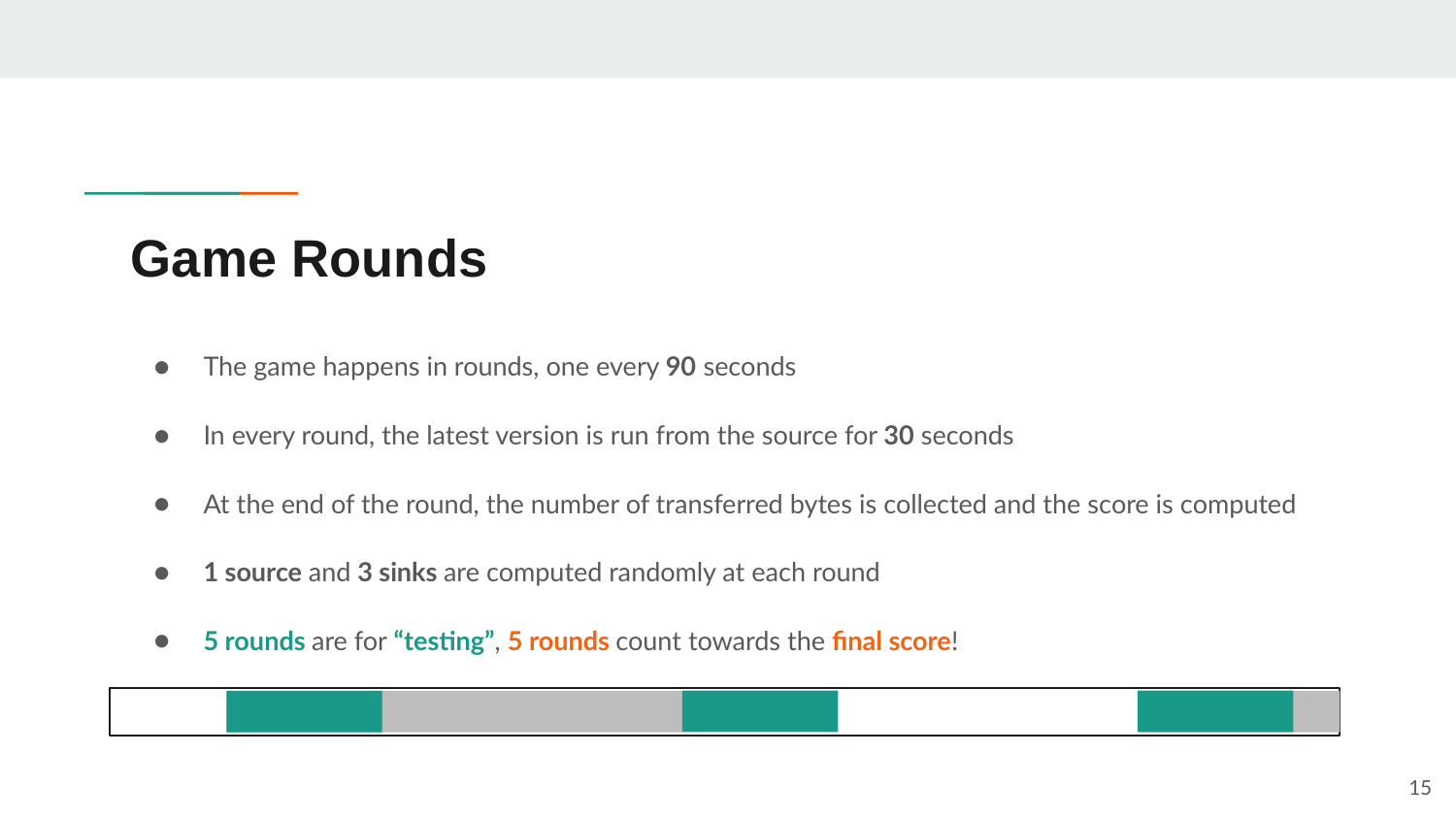

# Game Rounds
The game happens in rounds, one every 90 seconds
In every round, the latest version is run from the source for 30 seconds
At the end of the round, the number of transferred bytes is collected and the score is computed
1 source and 3 sinks are computed randomly at each round
5 rounds are for “testing”, 5 rounds count towards the final score!

15